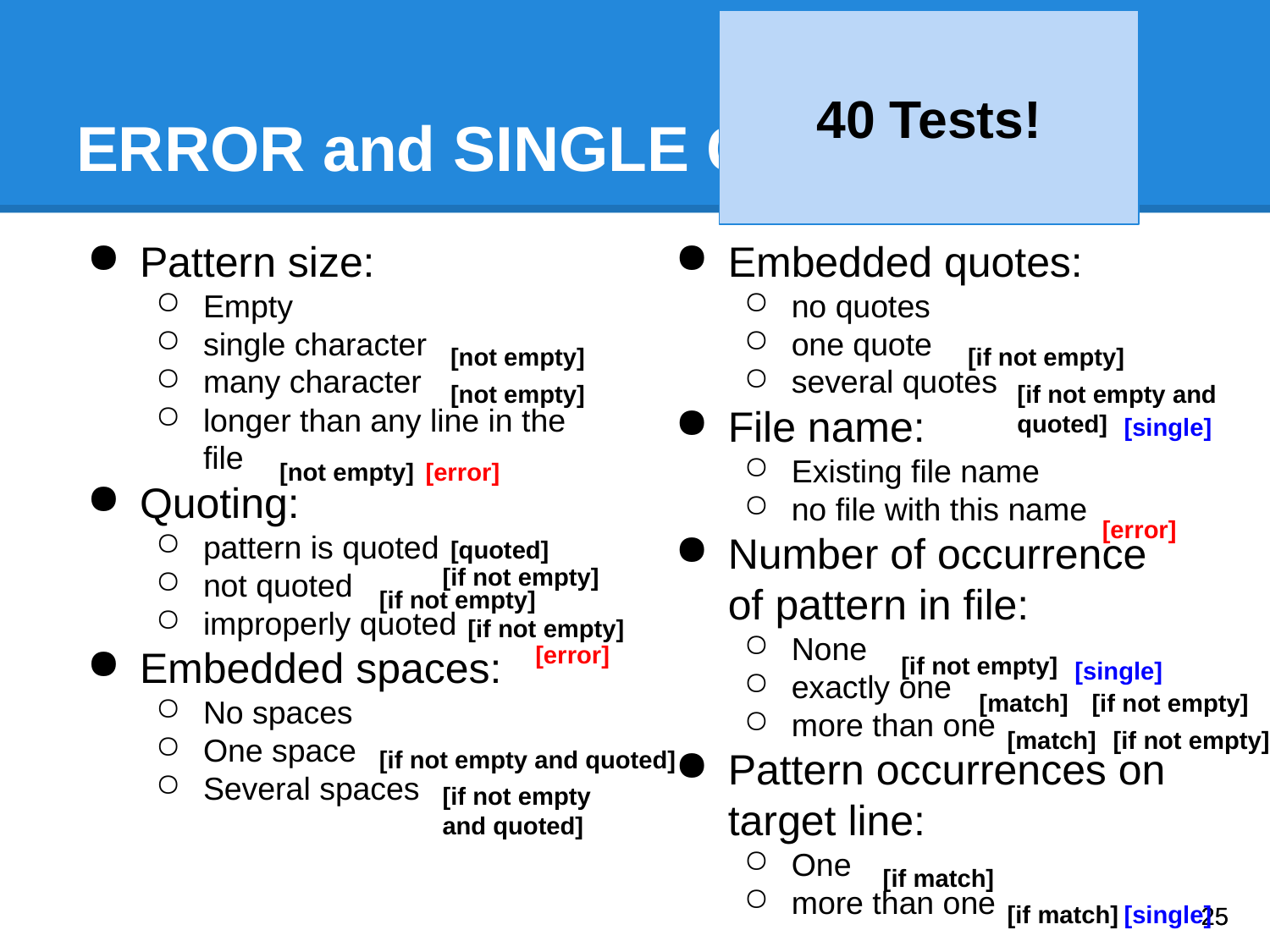

40 Tests!
# ERROR and SINGLE Constraints
Pattern size:
Empty
single character
many character
longer than any line in the file
Quoting:
pattern is quoted
not quoted
improperly quoted
Embedded spaces:
No spaces
One space
Several spaces
Embedded quotes:
no quotes
one quote
several quotes
File name:
Existing file name
no file with this name
Number of occurrence of pattern in file:
None
exactly one
more than one
Pattern occurrences on target line:
One
more than one
[not empty]
[if not empty]
[not empty]
[if not empty and quoted]
[single]
[error]
[not empty]
[error]
[quoted]
[if not empty]
[if not empty]
[if not empty]
[error]
[if not empty]
[single]
[match]
[if not empty]
[match]
[if not empty]
[if not empty and quoted]
[if not empty and quoted]
[if match]
25
25
[if match]
[single]